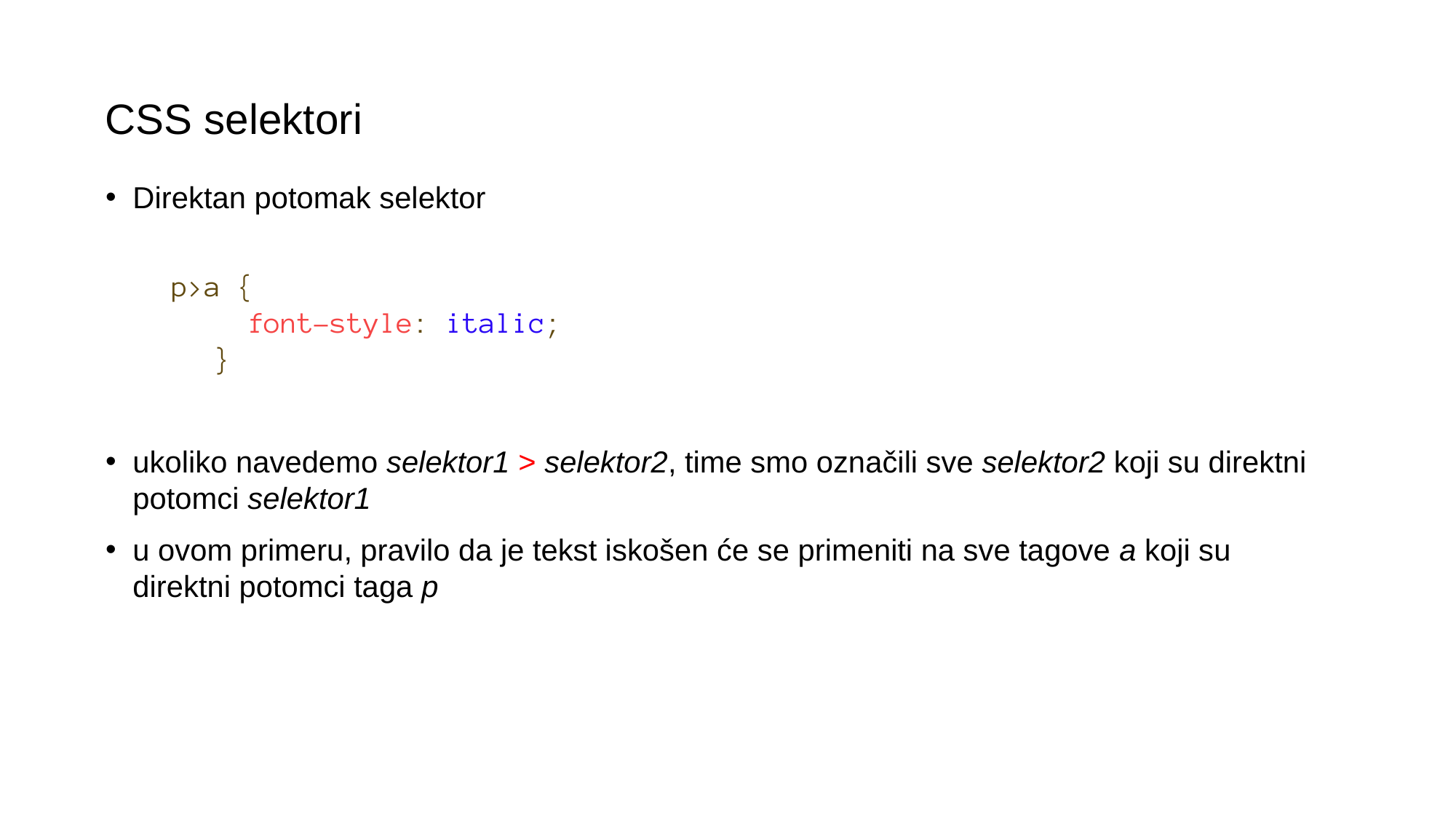

CSS selektori
Direktan potomak selektor

    p>a {
	  font-style: italic;
	}

ukoliko navedemo selektor1 > selektor2, time smo označili sve selektor2 koji su direktni potomci selektor1
u ovom primeru, pravilo da je tekst iskošen će se primeniti na sve tagove a koji su direktni potomci taga p